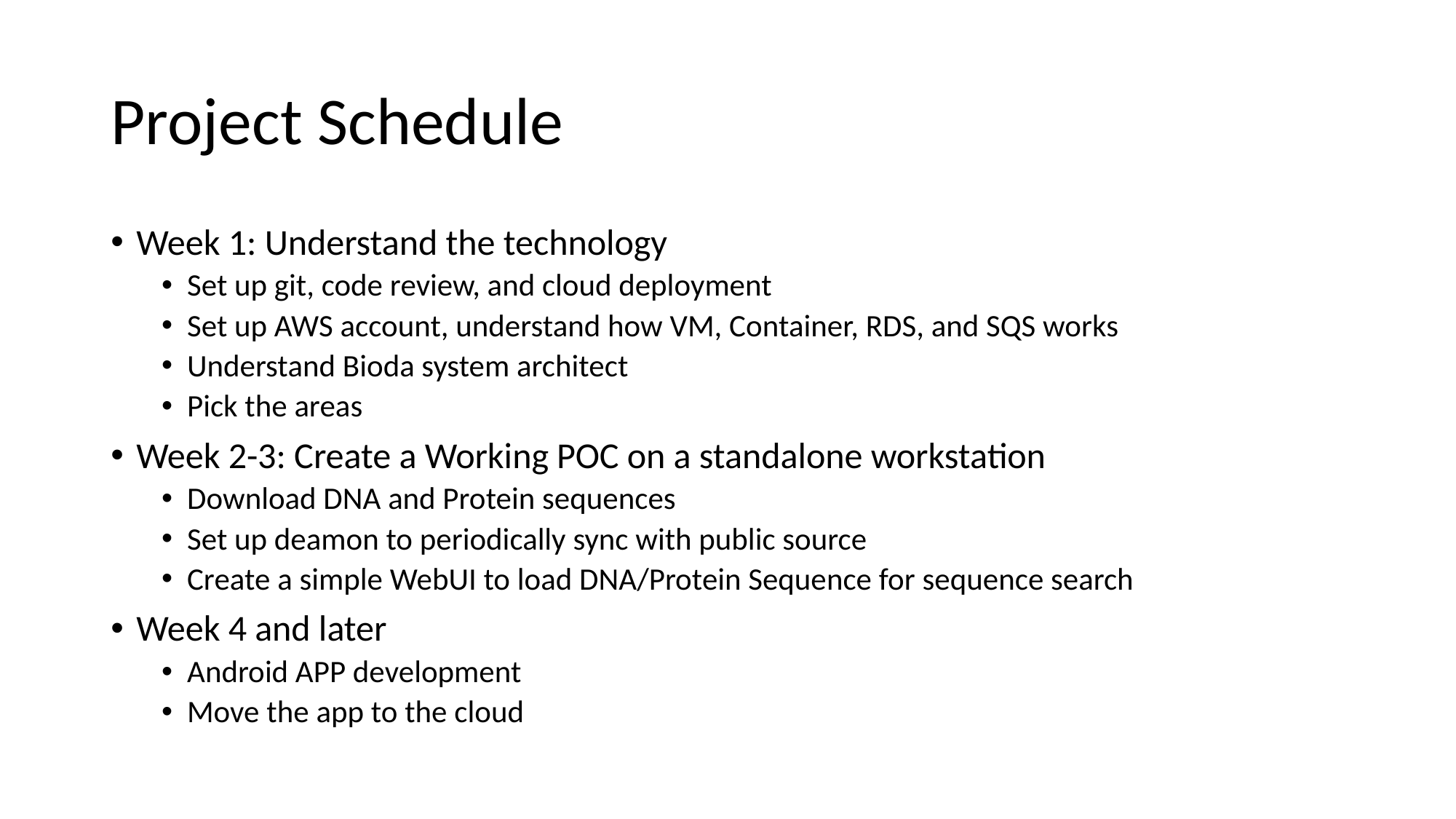

# Project Schedule
Week 1: Understand the technology
Set up git, code review, and cloud deployment
Set up AWS account, understand how VM, Container, RDS, and SQS works
Understand Bioda system architect
Pick the areas
Week 2-3: Create a Working POC on a standalone workstation
Download DNA and Protein sequences
Set up deamon to periodically sync with public source
Create a simple WebUI to load DNA/Protein Sequence for sequence search
Week 4 and later
Android APP development
Move the app to the cloud